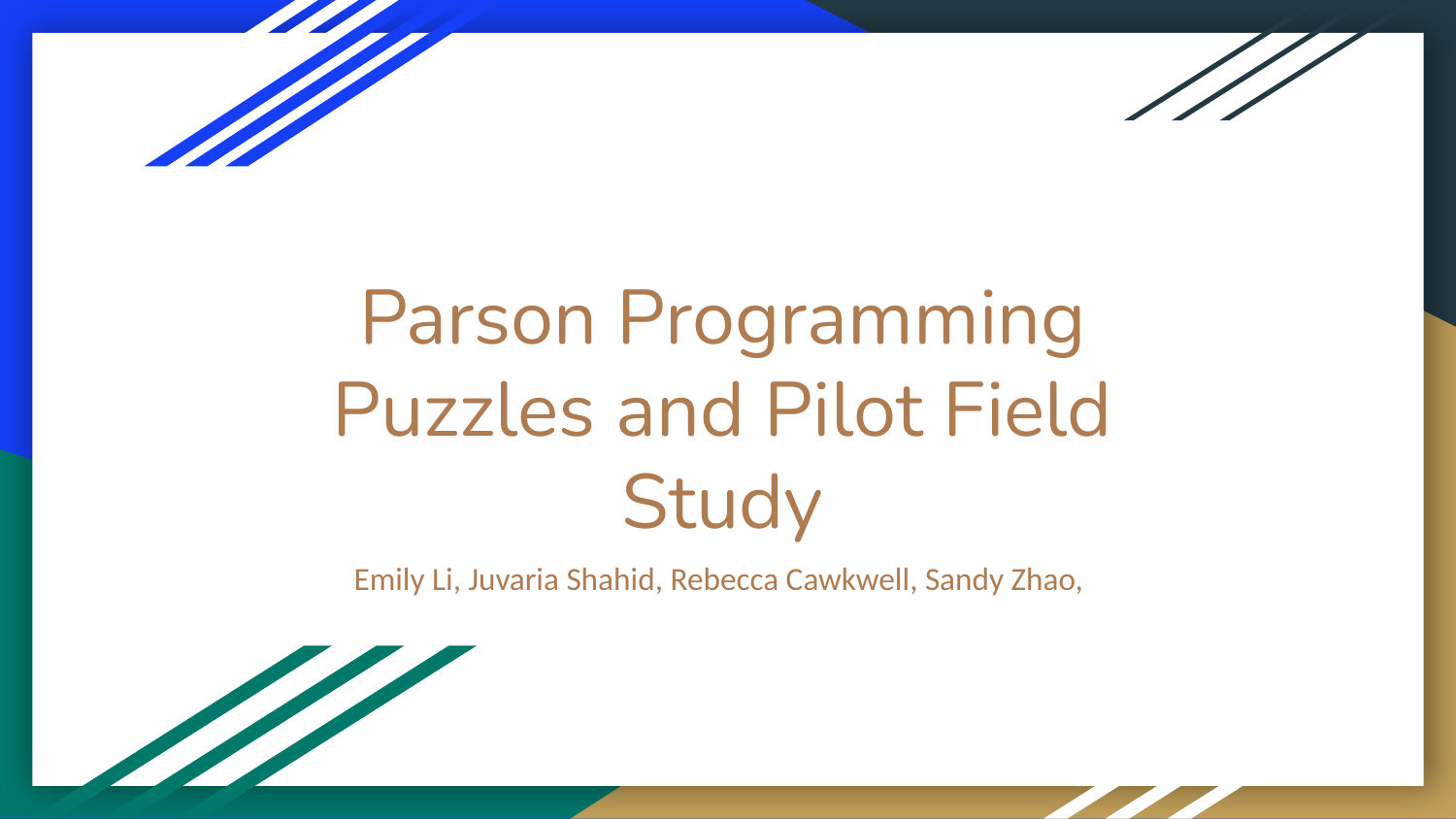

# Parson Programming Puzzles and Pilot Field Study
Emily Li, Juvaria Shahid, Rebecca Cawkwell, Sandy Zhao,